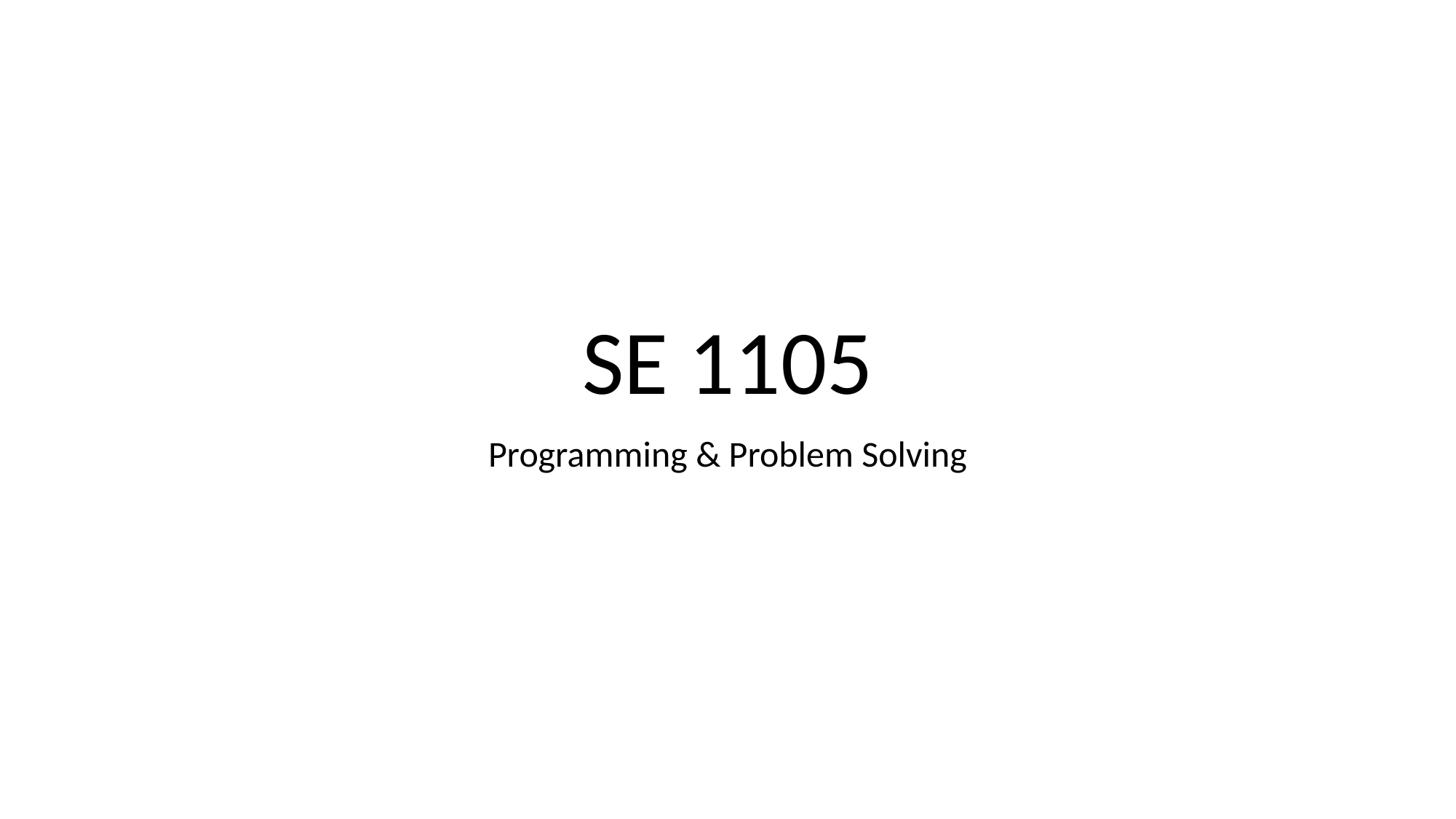

# SE 1105
Programming & Problem Solving